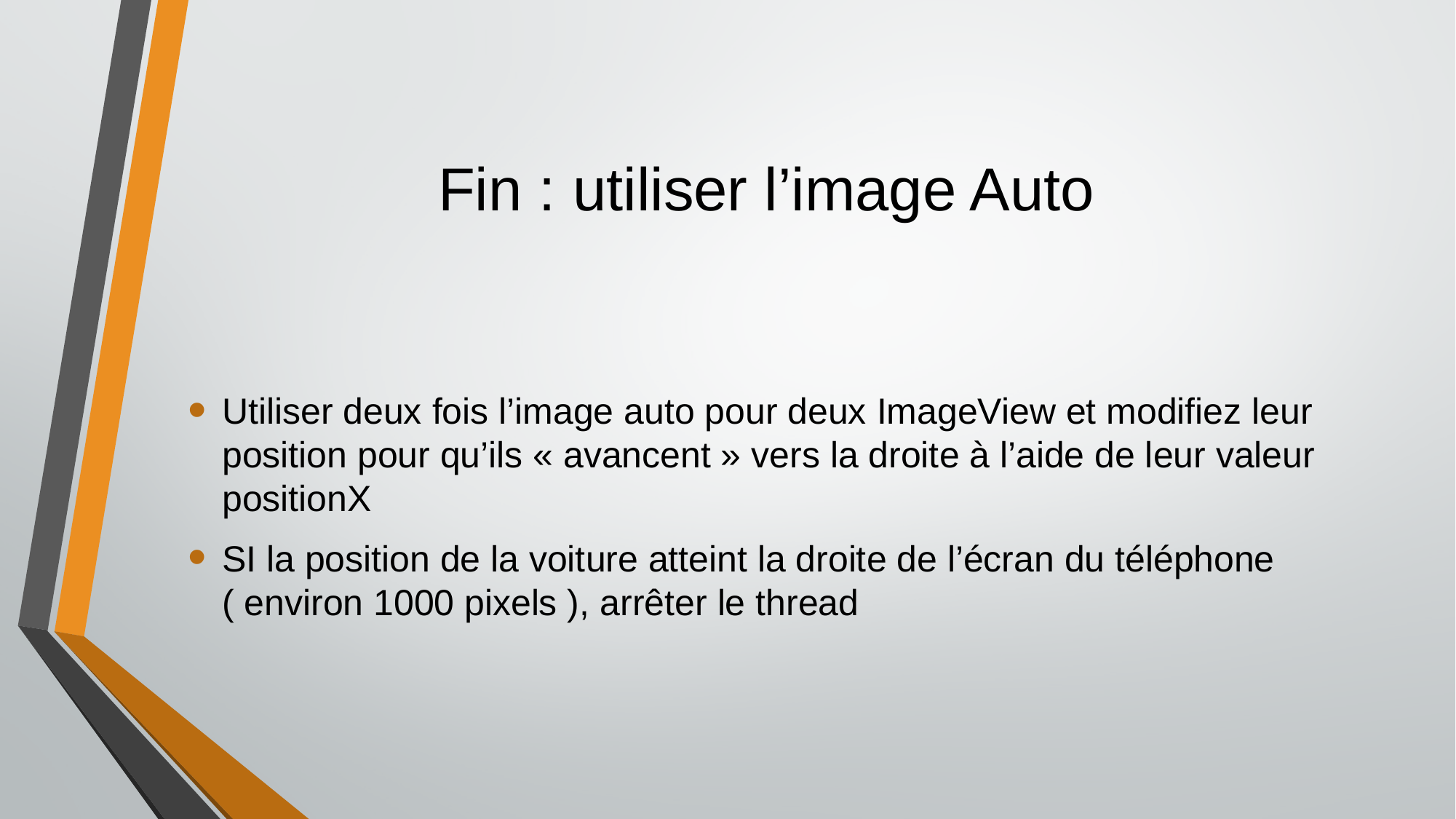

# Fin : utiliser l’image Auto
Utiliser deux fois l’image auto pour deux ImageView et modifiez leur position pour qu’ils « avancent » vers la droite à l’aide de leur valeur positionX
SI la position de la voiture atteint la droite de l’écran du téléphone ( environ 1000 pixels ), arrêter le thread